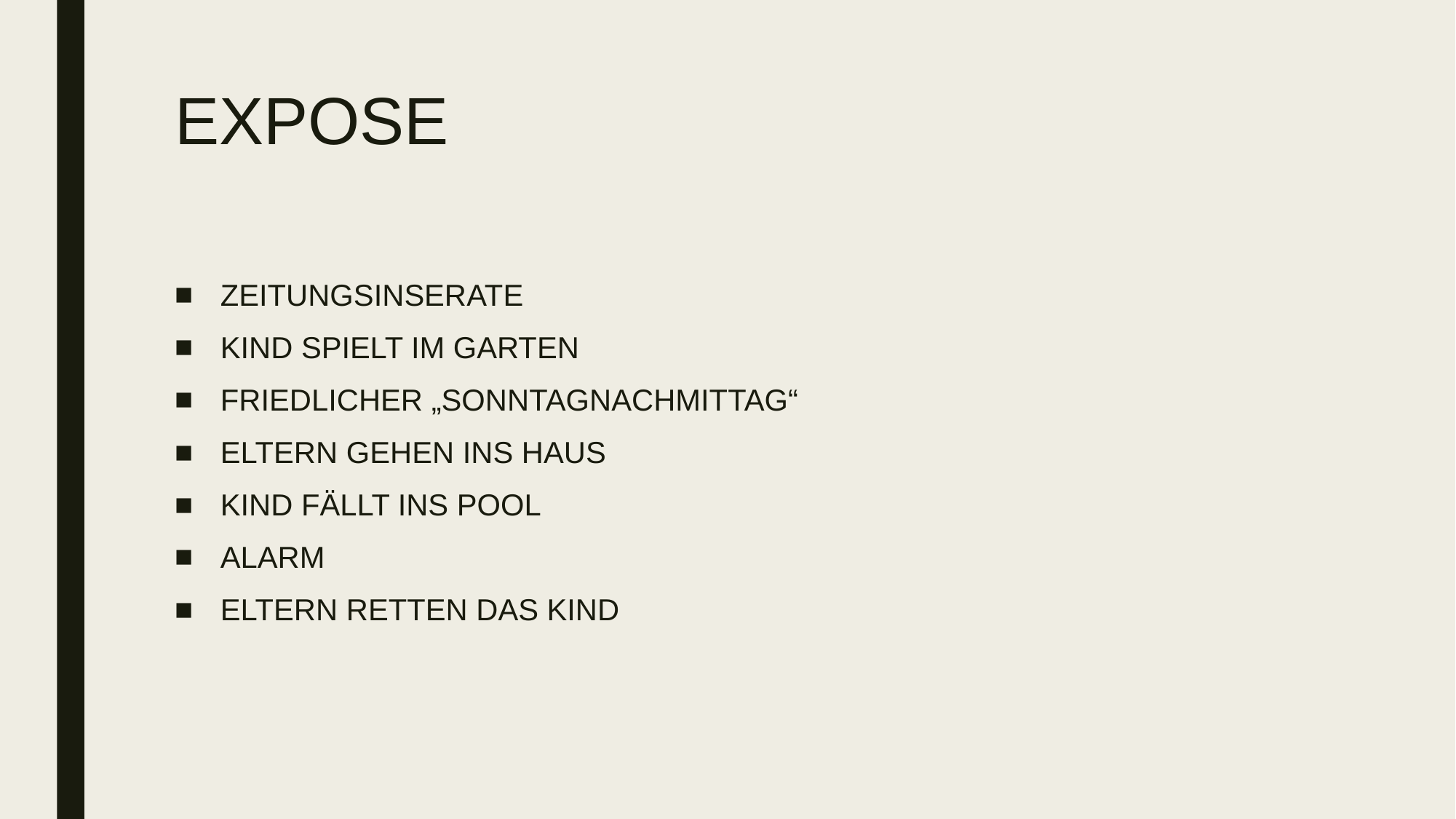

# EXPOSE
ZEITUNGSINSERATE
KIND SPIELT IM GARTEN
FRIEDLICHER „SONNTAGNACHMITTAG“
ELTERN GEHEN INS HAUS
KIND FÄLLT INS POOL
ALARM
ELTERN RETTEN DAS KIND